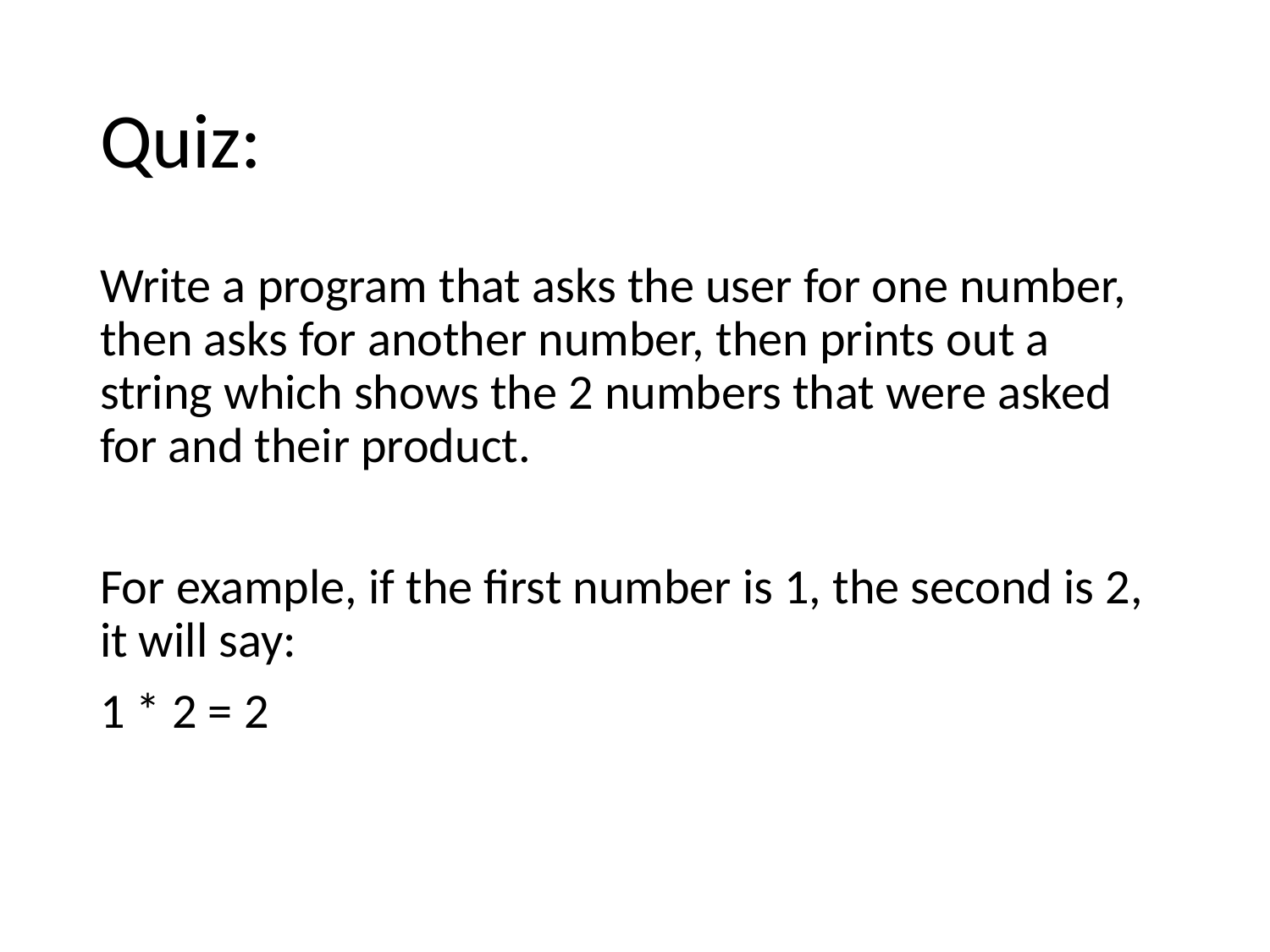

# Quiz:
Write a program that asks the user for one number, then asks for another number, then prints out a string which shows the 2 numbers that were asked for and their product.

For example, if the first number is 1, the second is 2, it will say:
1 * 2 = 2